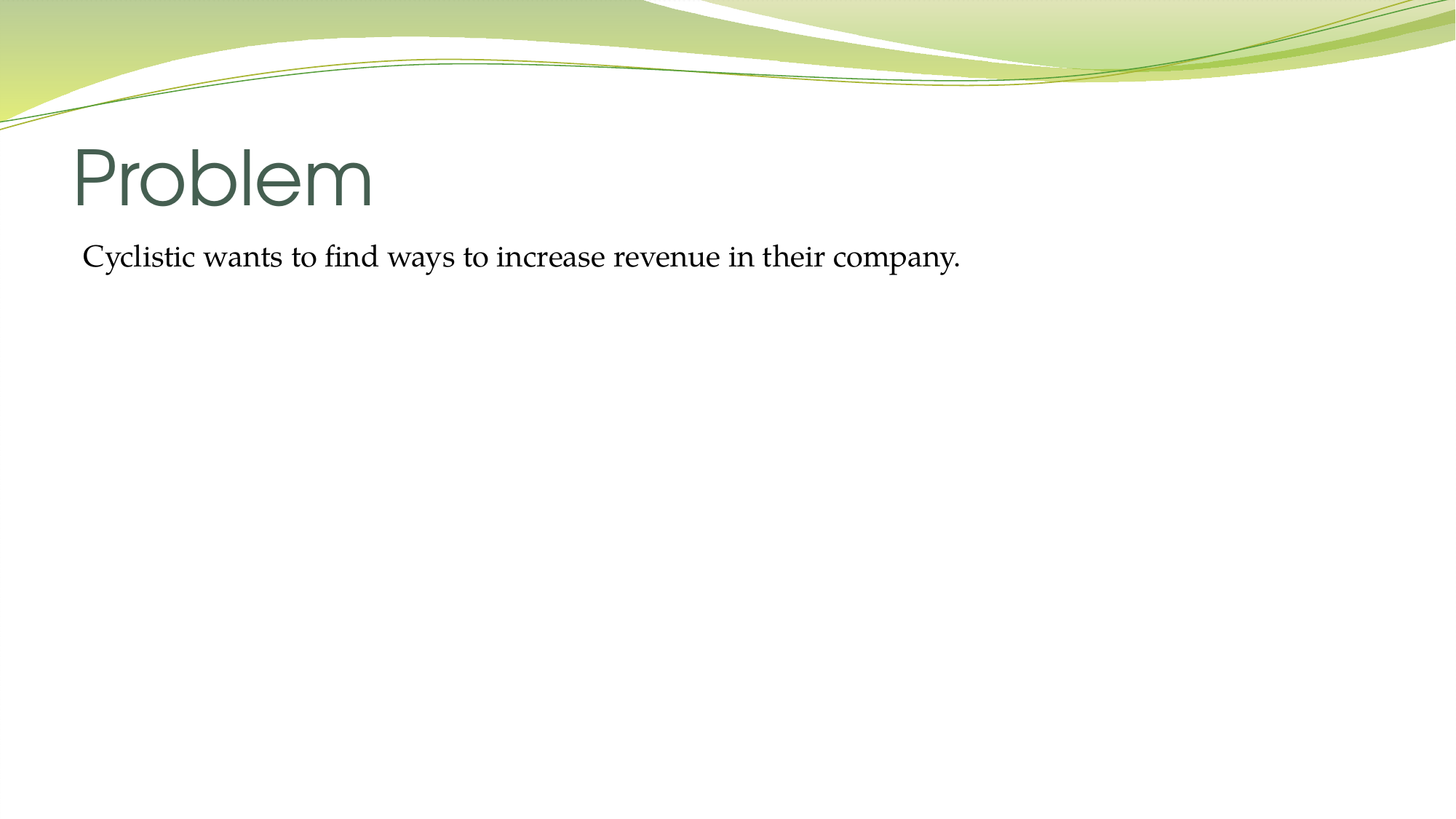

# Problem
Cyclistic wants to find ways to increase revenue in their company.